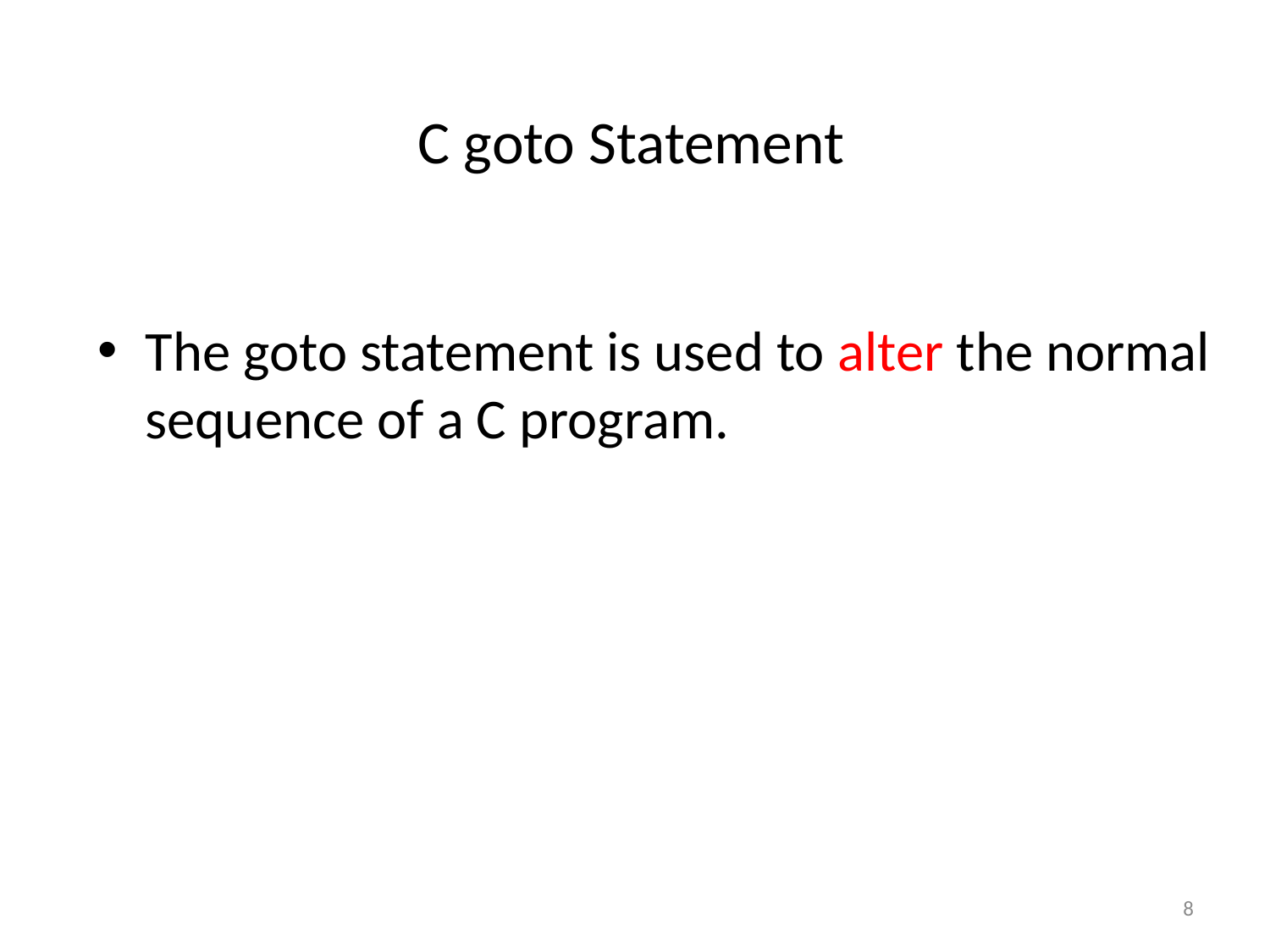

# C goto Statement
The goto statement is used to alter the normal sequence of a C program.

8